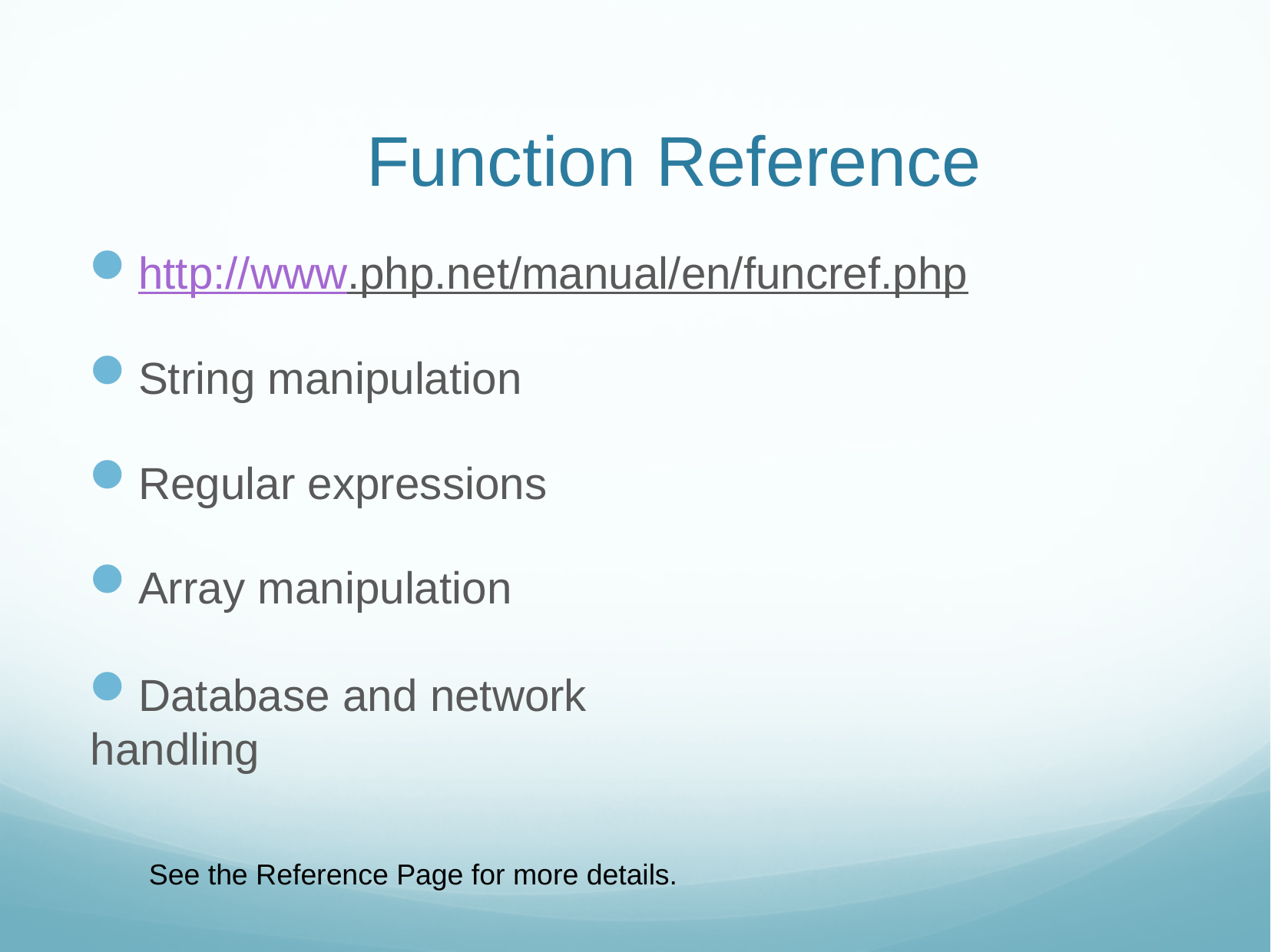

# Function Reference
http://www.php.net/manual/en/funcref.php
String manipulation
Regular expressions
Array manipulation

Database and network handling

See the Reference Page for more details.